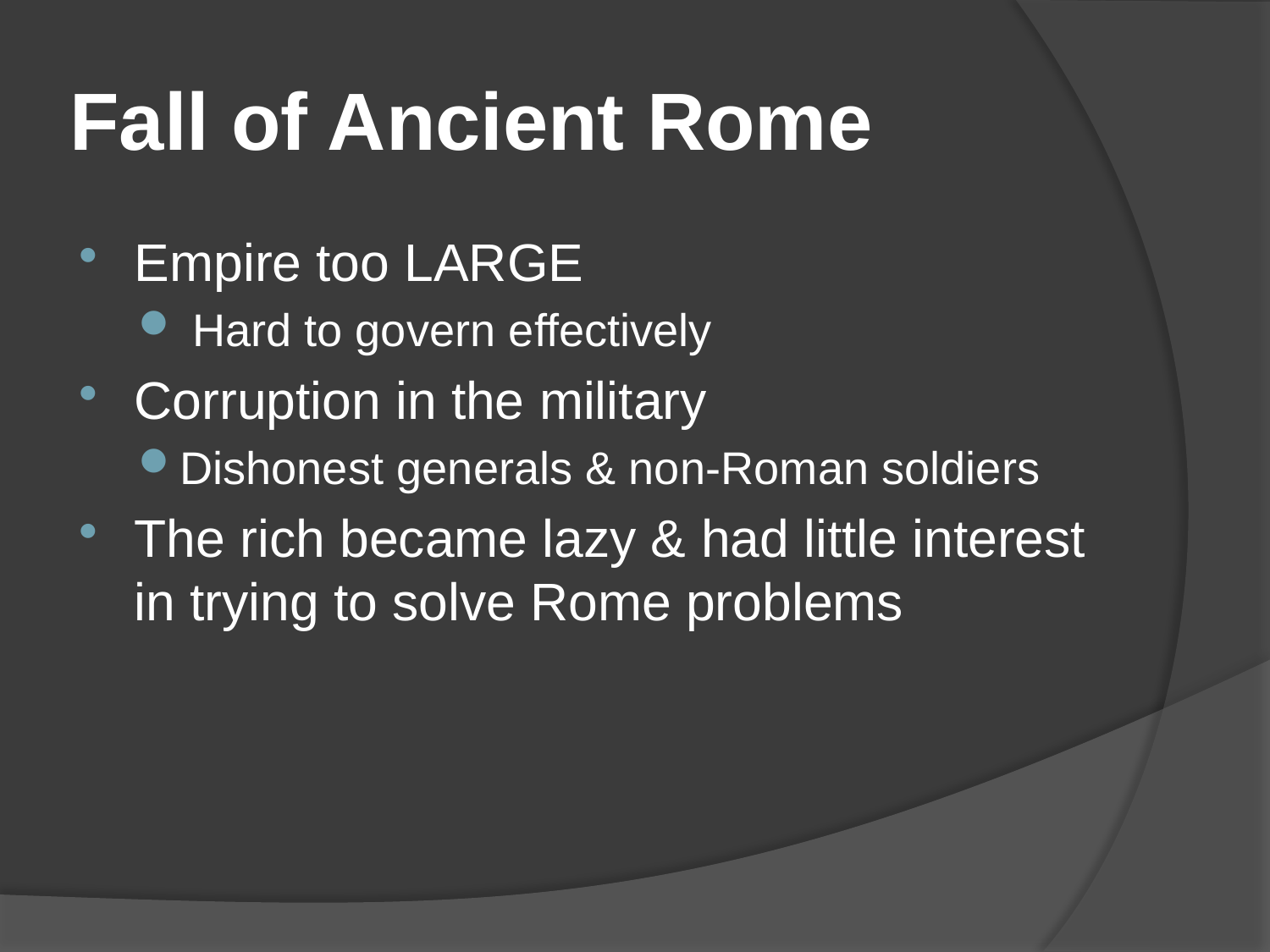

# Fall of Ancient Rome
Empire too LARGE
 Hard to govern effectively
Corruption in the military
Dishonest generals & non-Roman soldiers
The rich became lazy & had little interest in trying to solve Rome problems